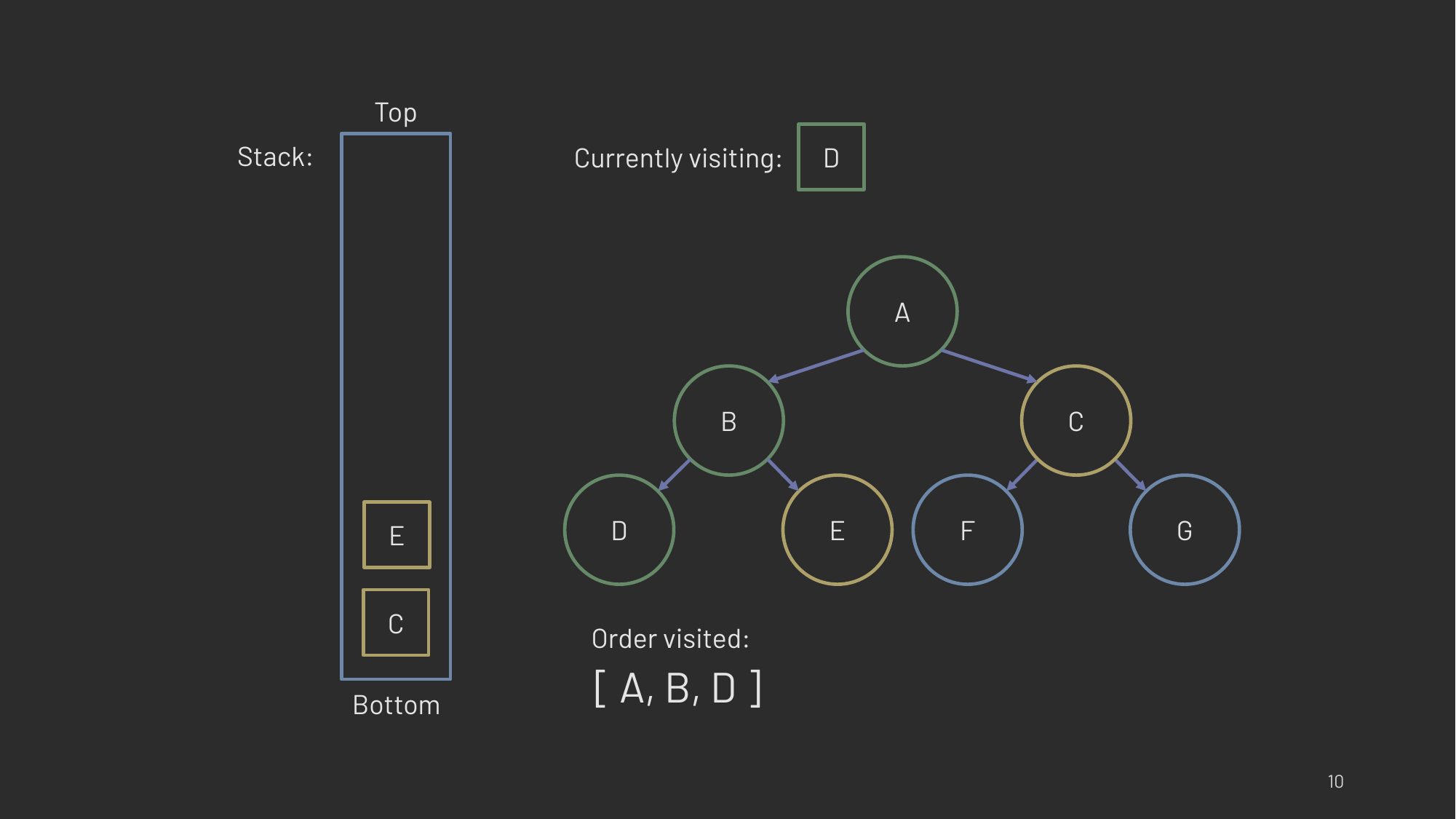

Top
D
Stack:

Currently visiting:
A
B
C
D
E
F
G
E
C
Order visited:
[ A, B, D ]
Bottom
10